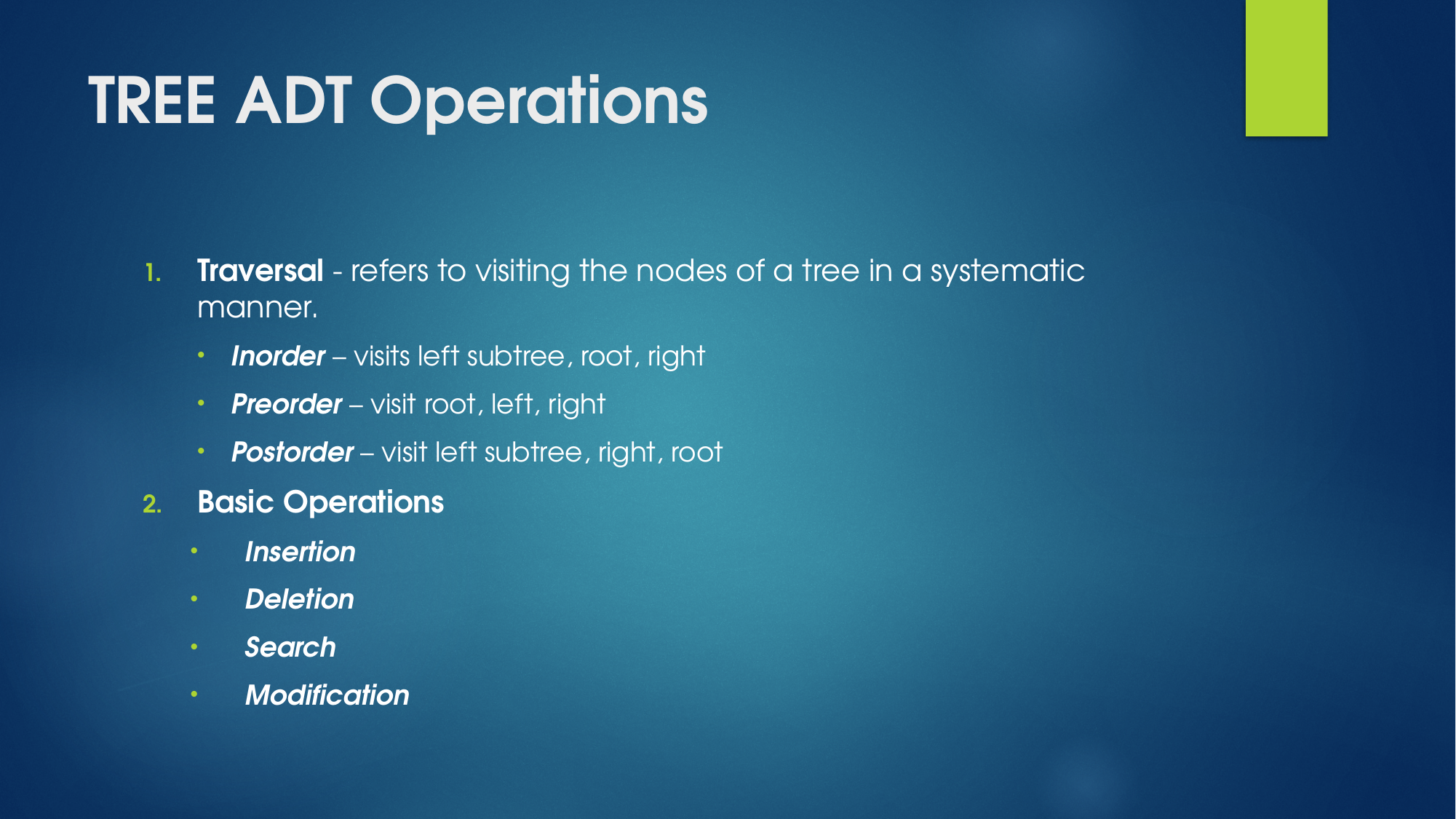

# TREE ADT Operations
Traversal - refers to visiting the nodes of a tree in a systematic manner.
Inorder – visits left subtree, root, right
Preorder – visit root, left, right
Postorder – visit left subtree, right, root
Basic Operations
Insertion
Deletion
Search
Modification